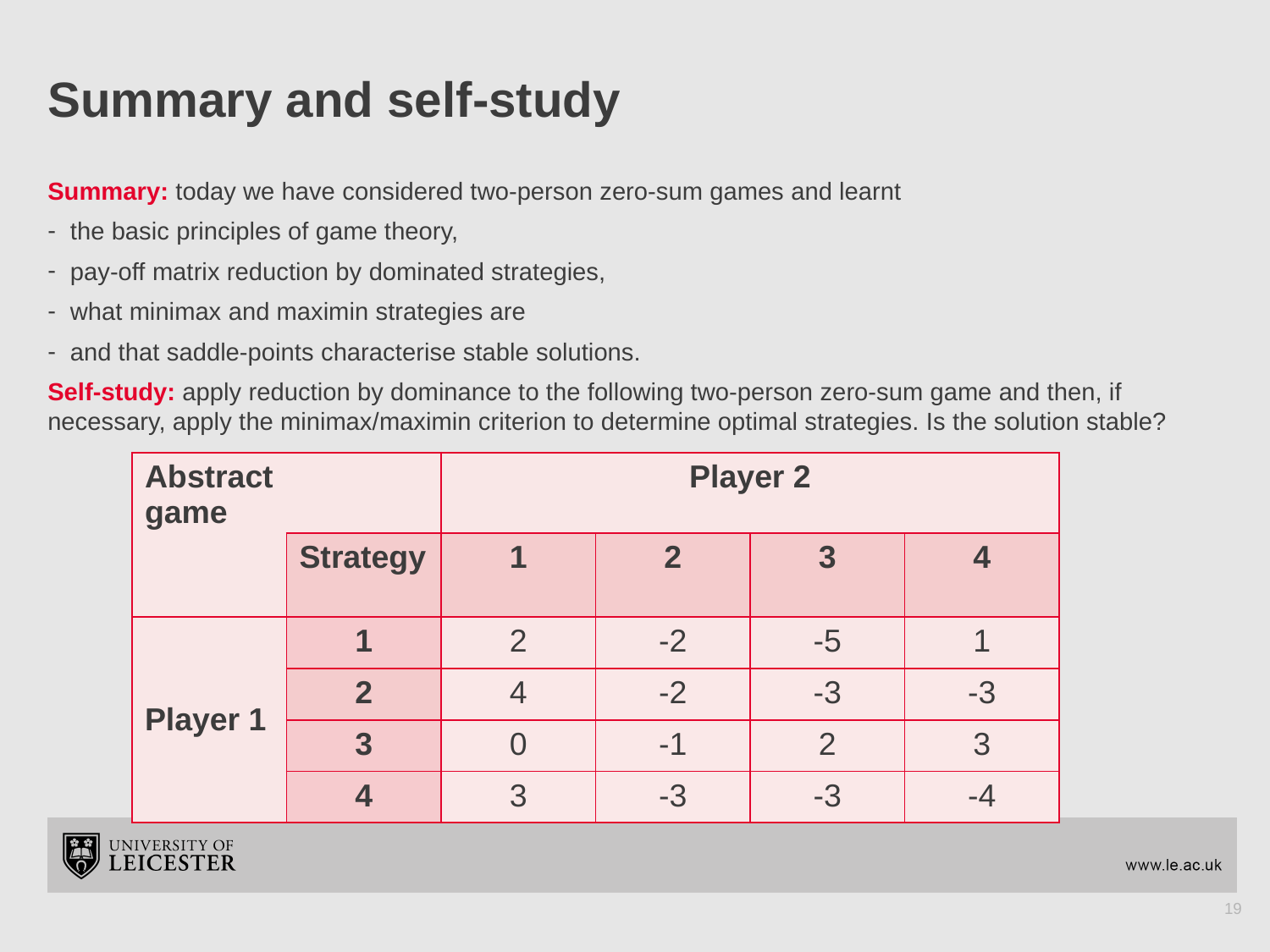

# Summary and self-study
Summary: today we have considered two-person zero-sum games and learnt
the basic principles of game theory,
pay-off matrix reduction by dominated strategies,
what minimax and maximin strategies are
and that saddle-points characterise stable solutions.
Self-study: apply reduction by dominance to the following two-person zero-sum game and then, if necessary, apply the minimax/maximin criterion to determine optimal strategies. Is the solution stable?

| Abstract game |  | Player 2 |  |  |  |
| --- | --- | --- | --- | --- | --- |
|  | Strategy | 1 | 2 | 3 | 4 |
| Player 1 | 1 | 2 | -2 | -5 | 1 |
|  | 2 | 4 | -2 | -3 | -3 |
|  | 3 | 0 | -1 | 2 | 3 |
|  | 4 | 3 | -3 | -3 | -4 |
19